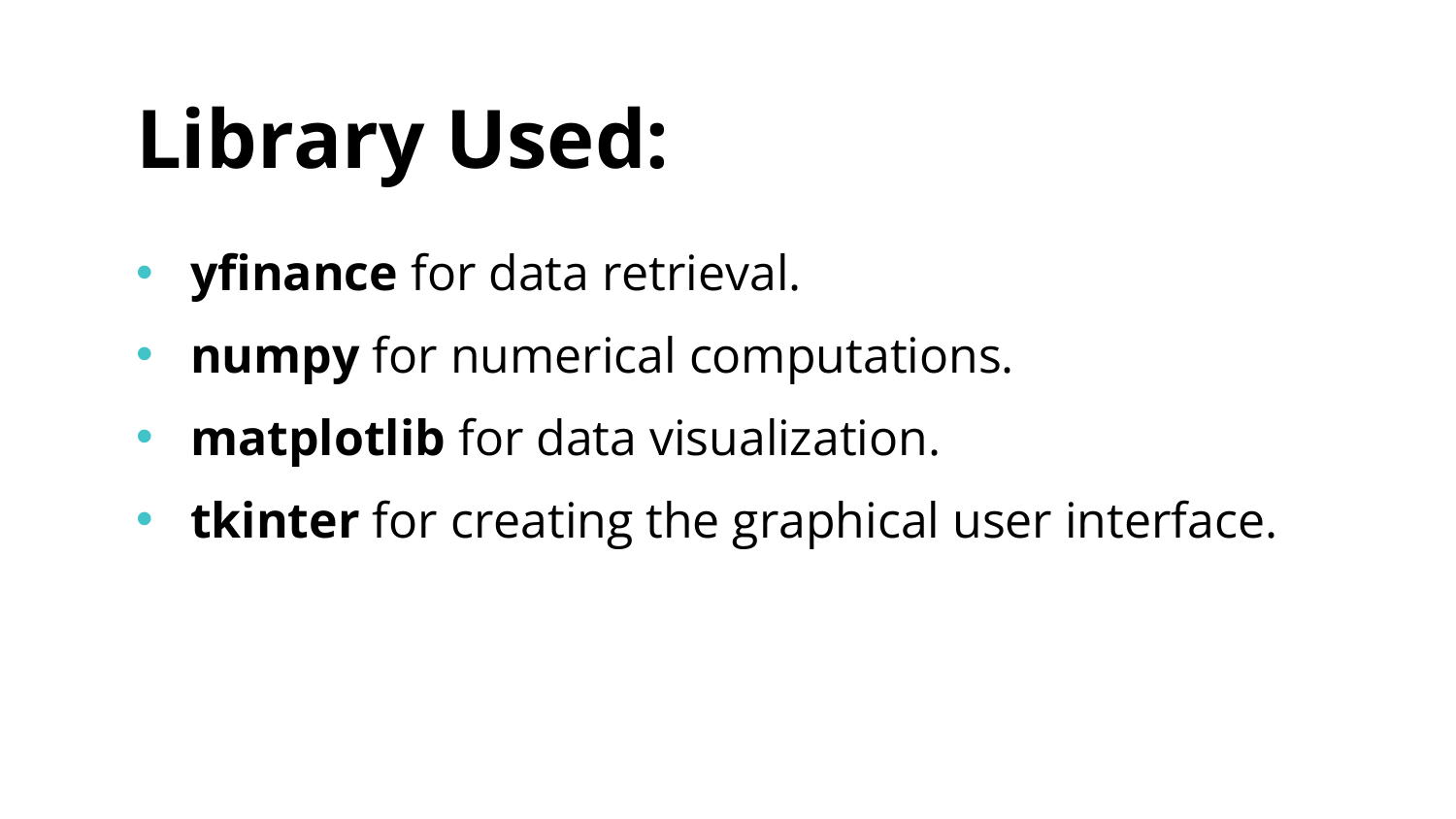

# Library Used:
yfinance for data retrieval.
numpy for numerical computations.
matplotlib for data visualization.
tkinter for creating the graphical user interface.